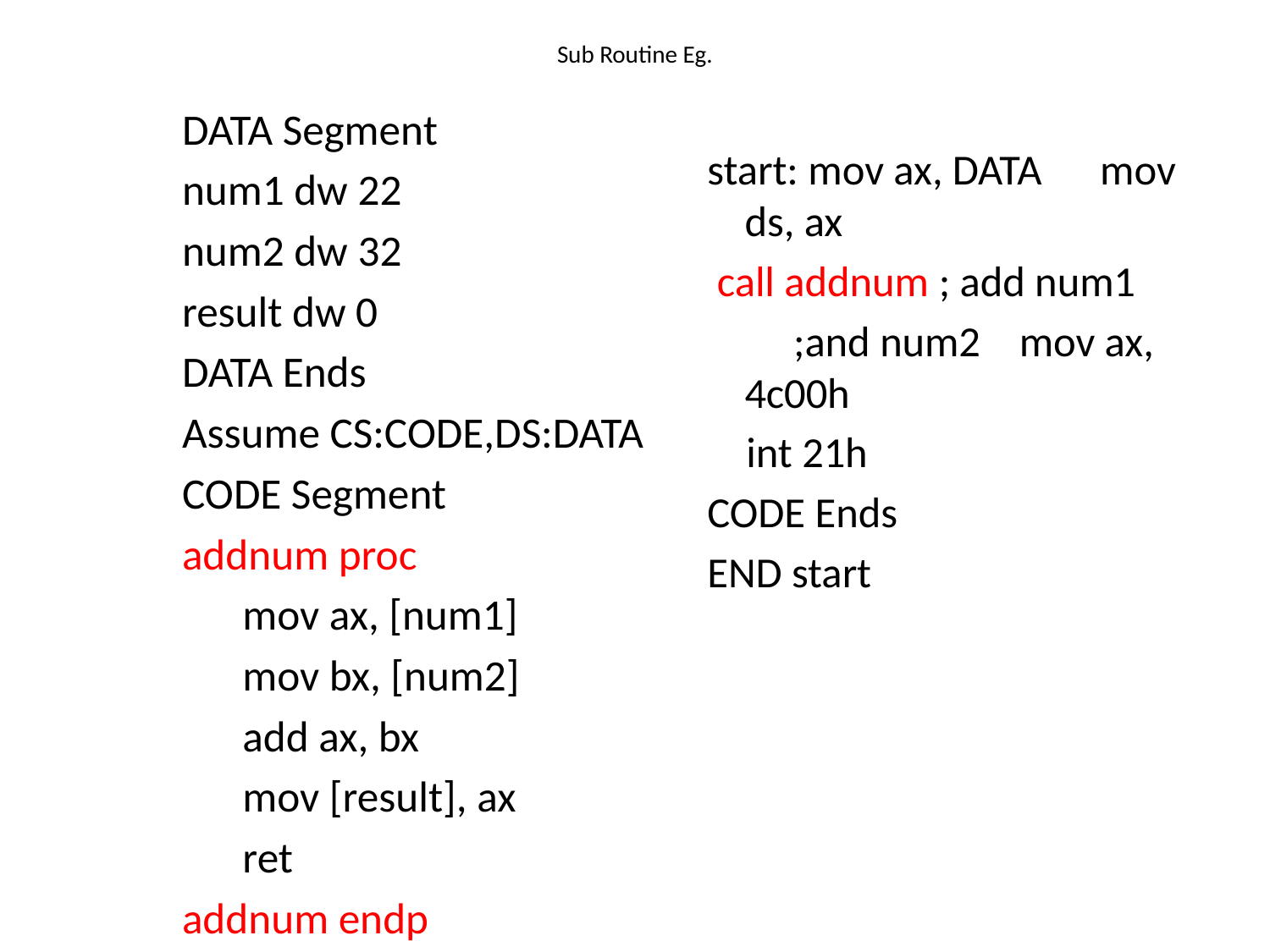

# Sub Routine Eg.
DATA Segment
num1 dw 22
num2 dw 32
result dw 0
DATA Ends
Assume CS:CODE,DS:DATA
CODE Segment
addnum proc
mov ax, [num1]
mov bx, [num2]
add ax, bx
mov [result], ax
ret
addnum endp
start: mov ax, DATA      mov ds, ax
 call addnum ; add num1
			     ;and num2    mov ax, 4c00h
    int 21h
CODE Ends
END start